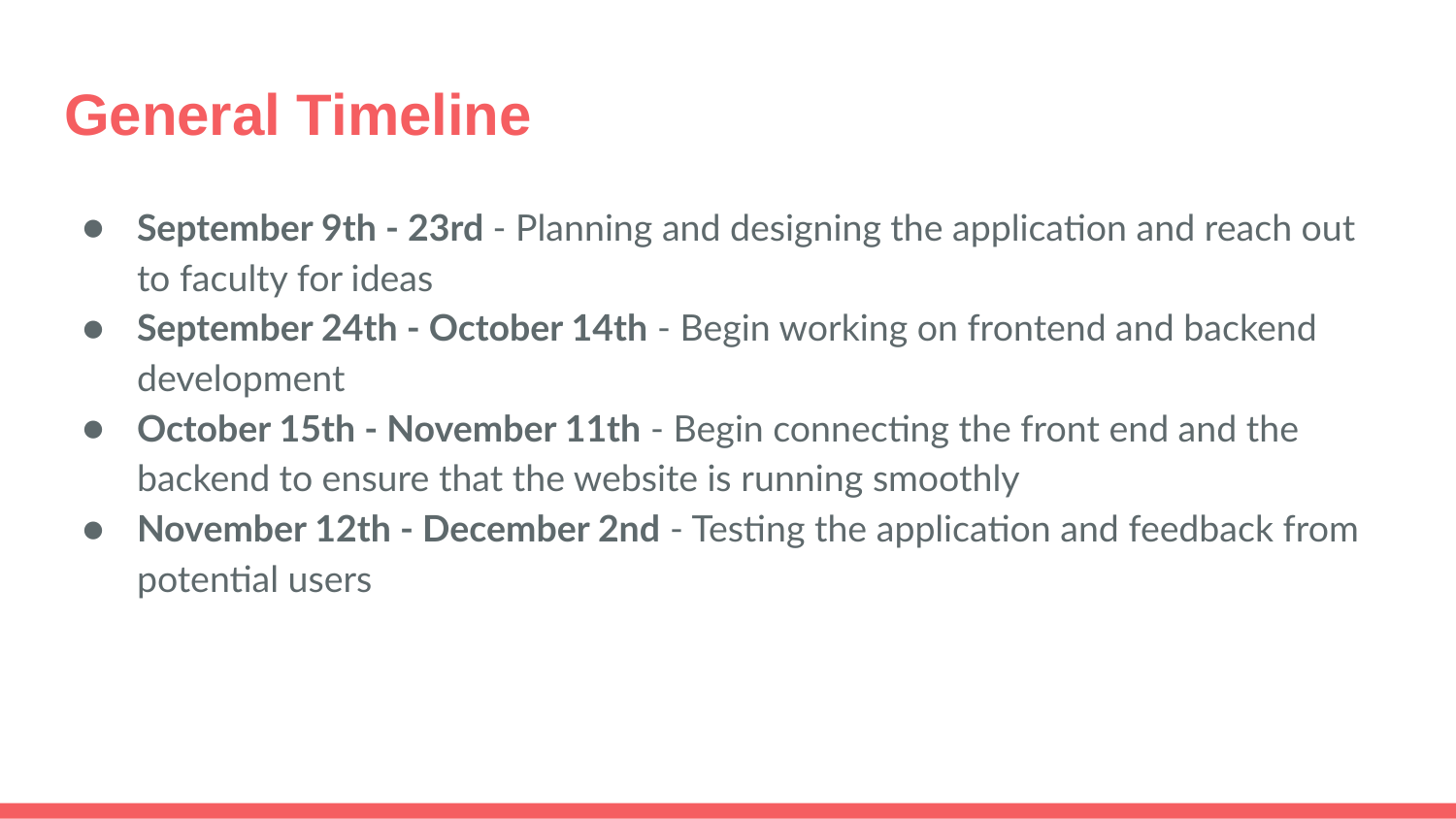

# General Timeline
September 9th - 23rd - Planning and designing the application and reach out to faculty for ideas
September 24th - October 14th - Begin working on frontend and backend development
October 15th - November 11th - Begin connecting the front end and the backend to ensure that the website is running smoothly
November 12th - December 2nd - Testing the application and feedback from potential users